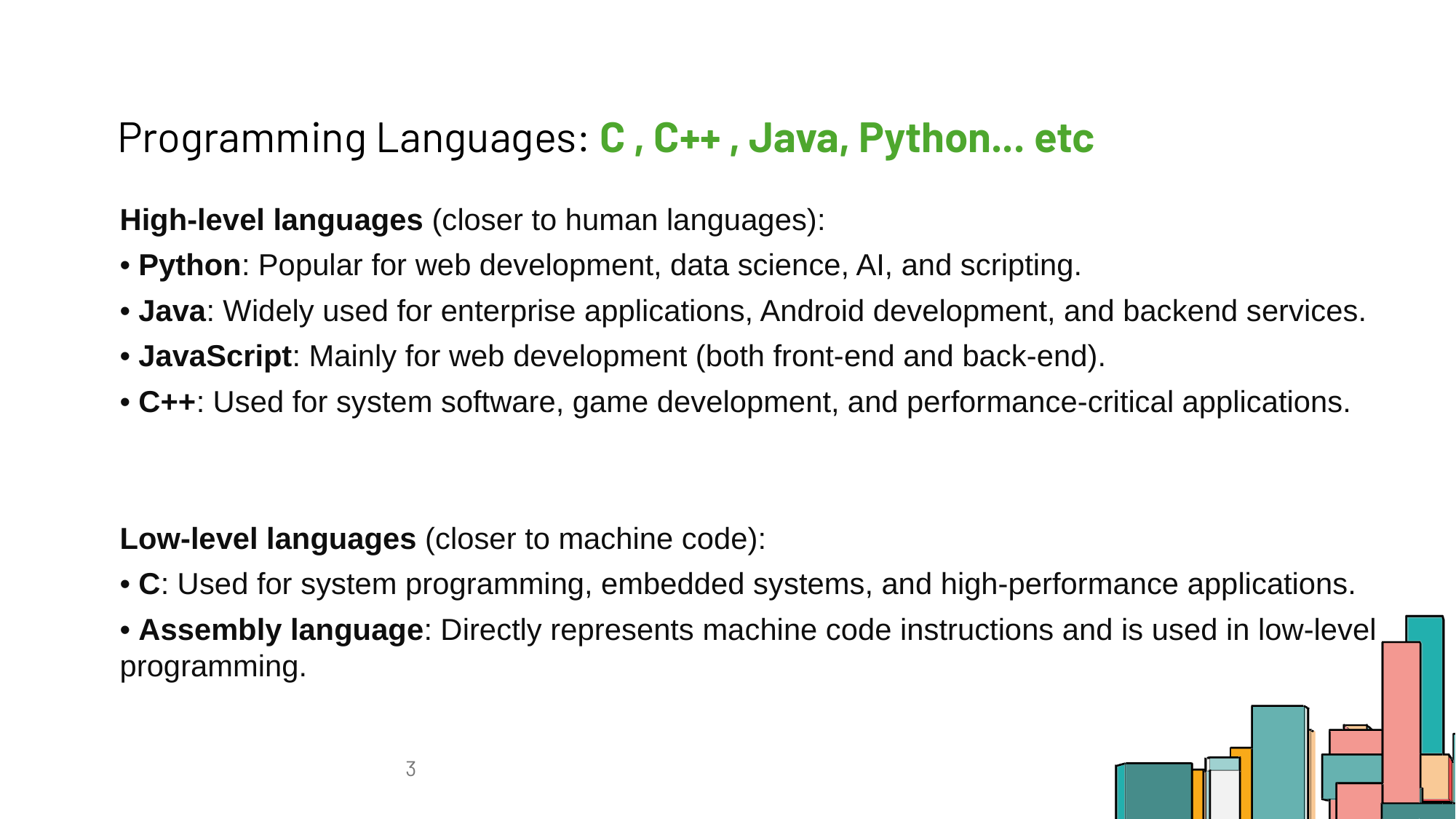

# Programming Languages: C , C++ , Java, Python... etc
High-level languages (closer to human languages):
• Python: Popular for web development, data science, AI, and scripting.
• Java: Widely used for enterprise applications, Android development, and backend services.
• JavaScript: Mainly for web development (both front-end and back-end).
• C++: Used for system software, game development, and performance-critical applications.

Low-level languages (closer to machine code):
• C: Used for system programming, embedded systems, and high-performance applications.
• Assembly language: Directly represents machine code instructions and is used in low-level programming.
3